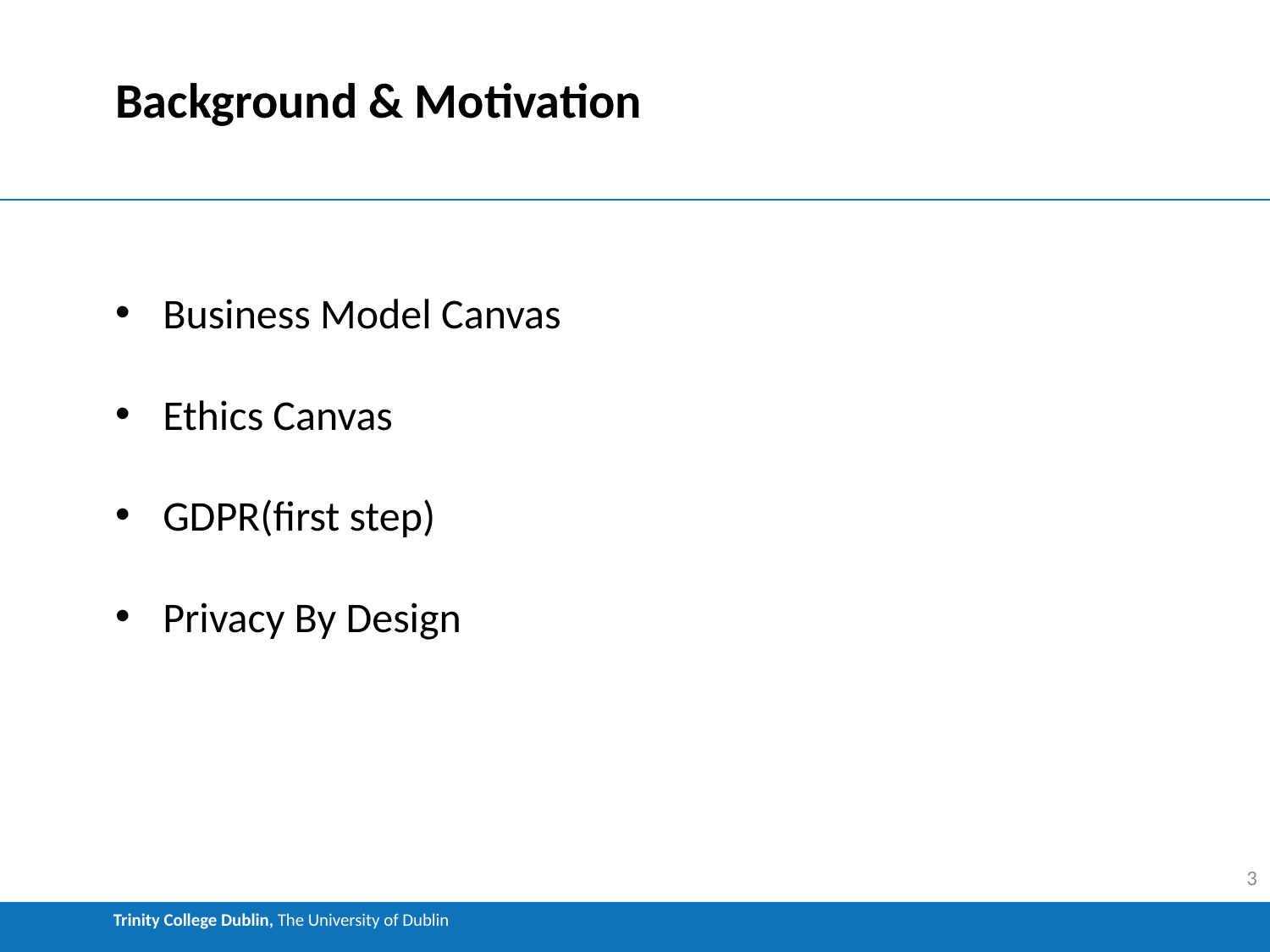

# Background & Motivation

Business Model Canvas
Ethics Canvas
GDPR(first step)
Privacy By Design

3